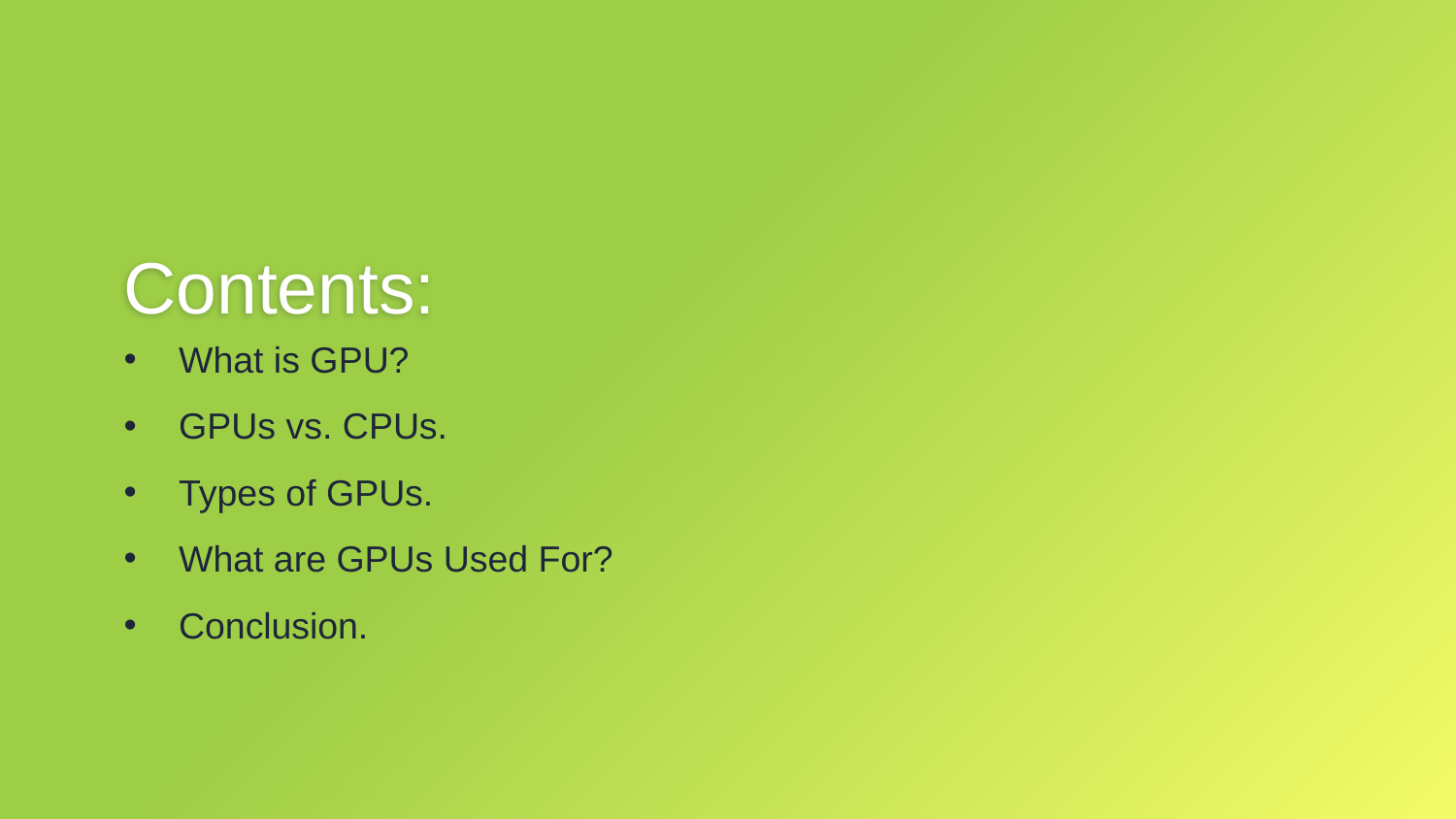

# Contents:
What is GPU?
GPUs vs. CPUs.
Types of GPUs.
What are GPUs Used For?
Conclusion.